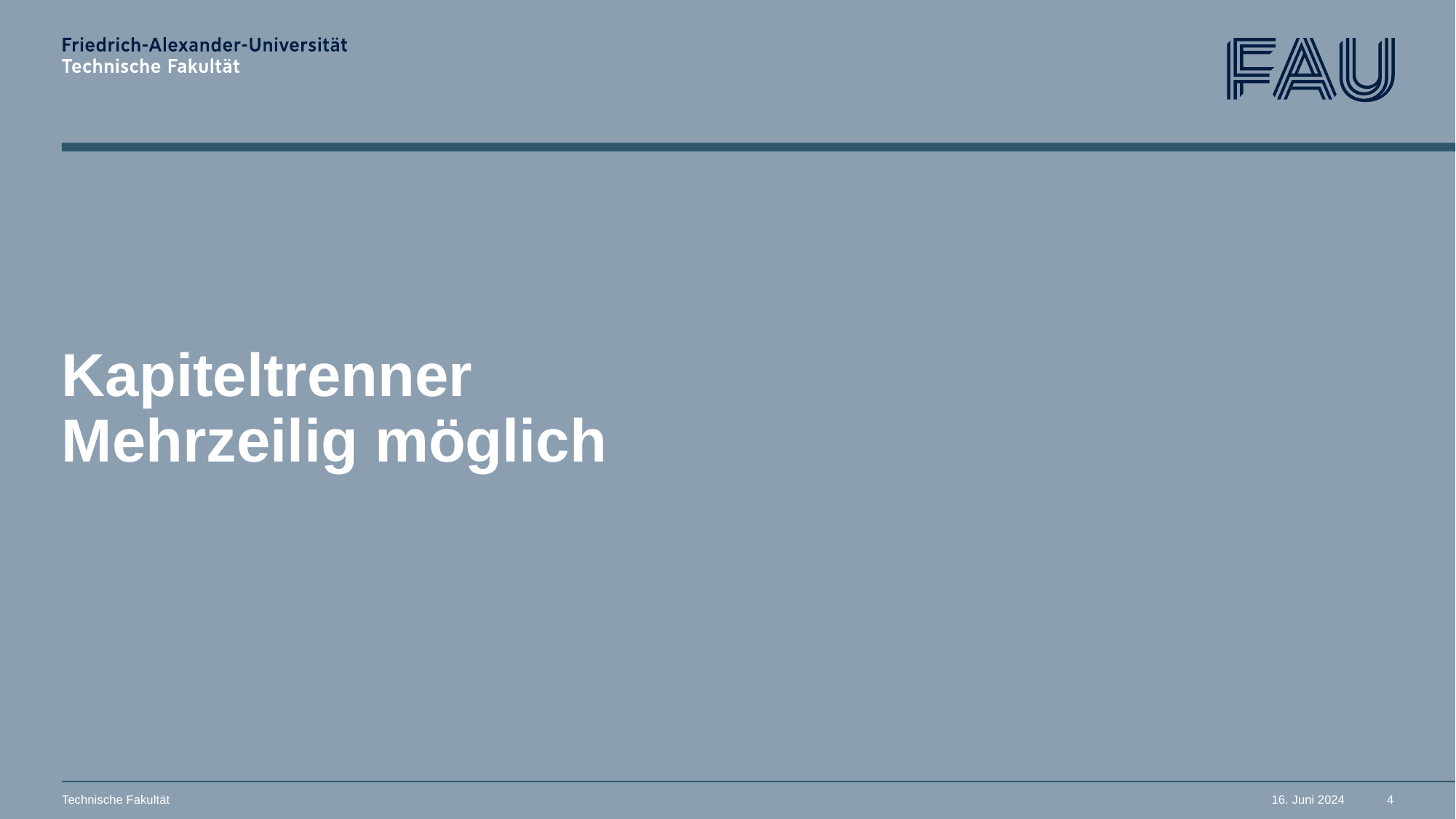

# Kapiteltrenner Mehrzeilig möglich
Technische Fakultät
16. Juni 2024
4